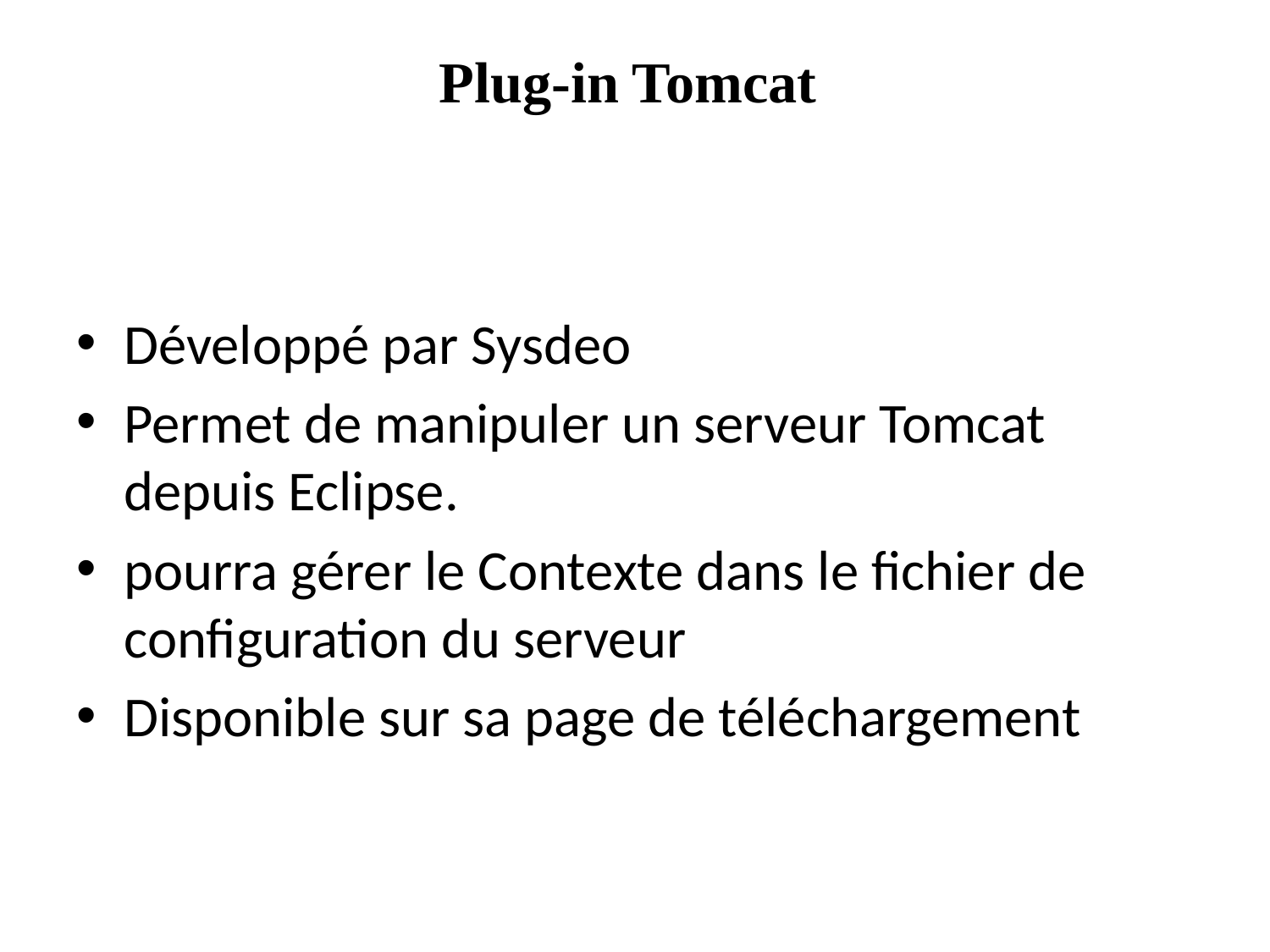

# Plug-in Tomcat

Développé par Sysdeo
Permet de manipuler un serveur Tomcat depuis Eclipse.
pourra gérer le Contexte dans le fichier de configuration du serveur
Disponible sur sa page de téléchargement